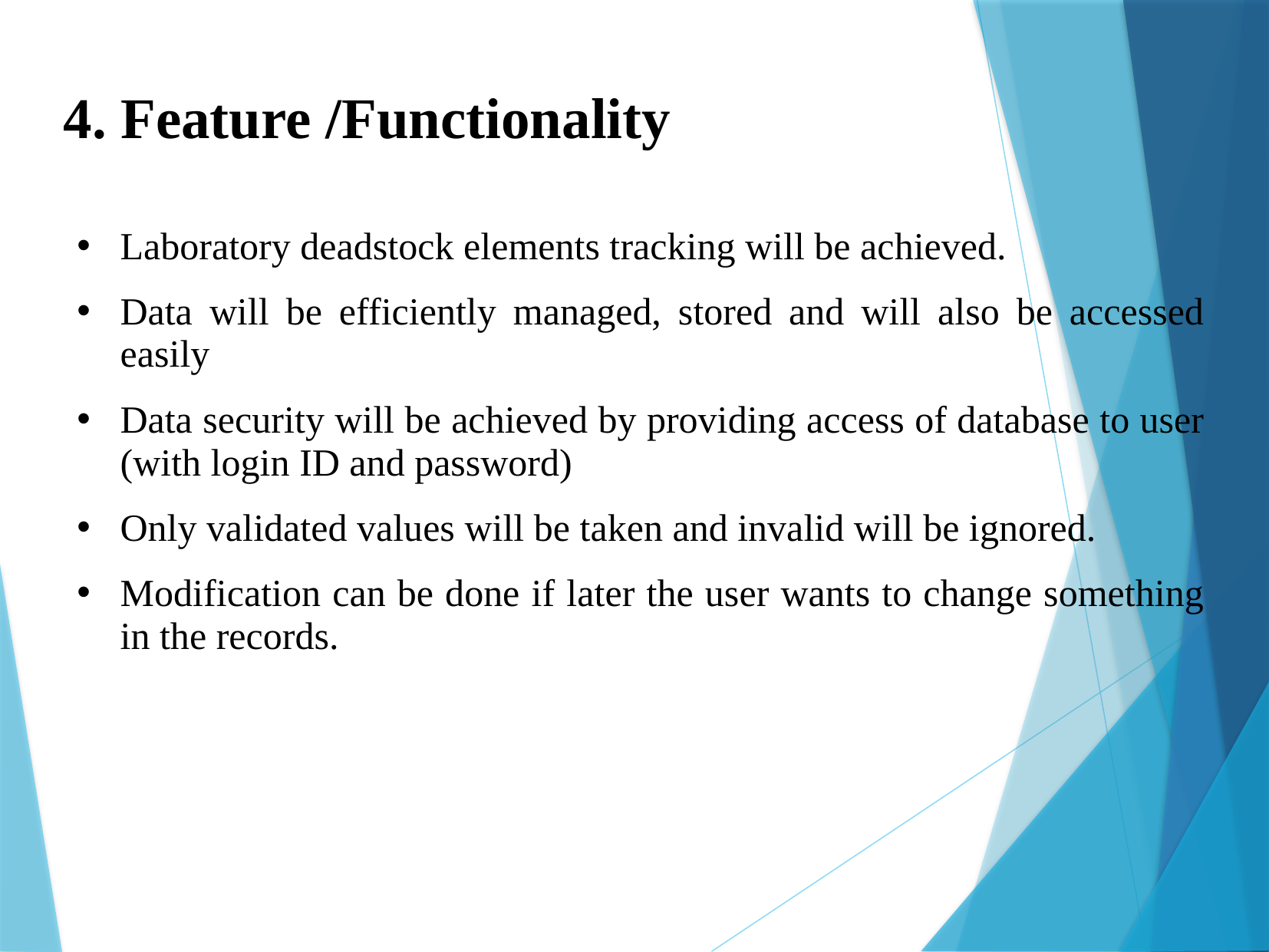

4. Feature /Functionality
Laboratory deadstock elements tracking will be achieved.
Data will be efficiently managed, stored and will also be accessed easily
Data security will be achieved by providing access of database to user (with login ID and password)
Only validated values will be taken and invalid will be ignored.
Modification can be done if later the user wants to change something in the records.